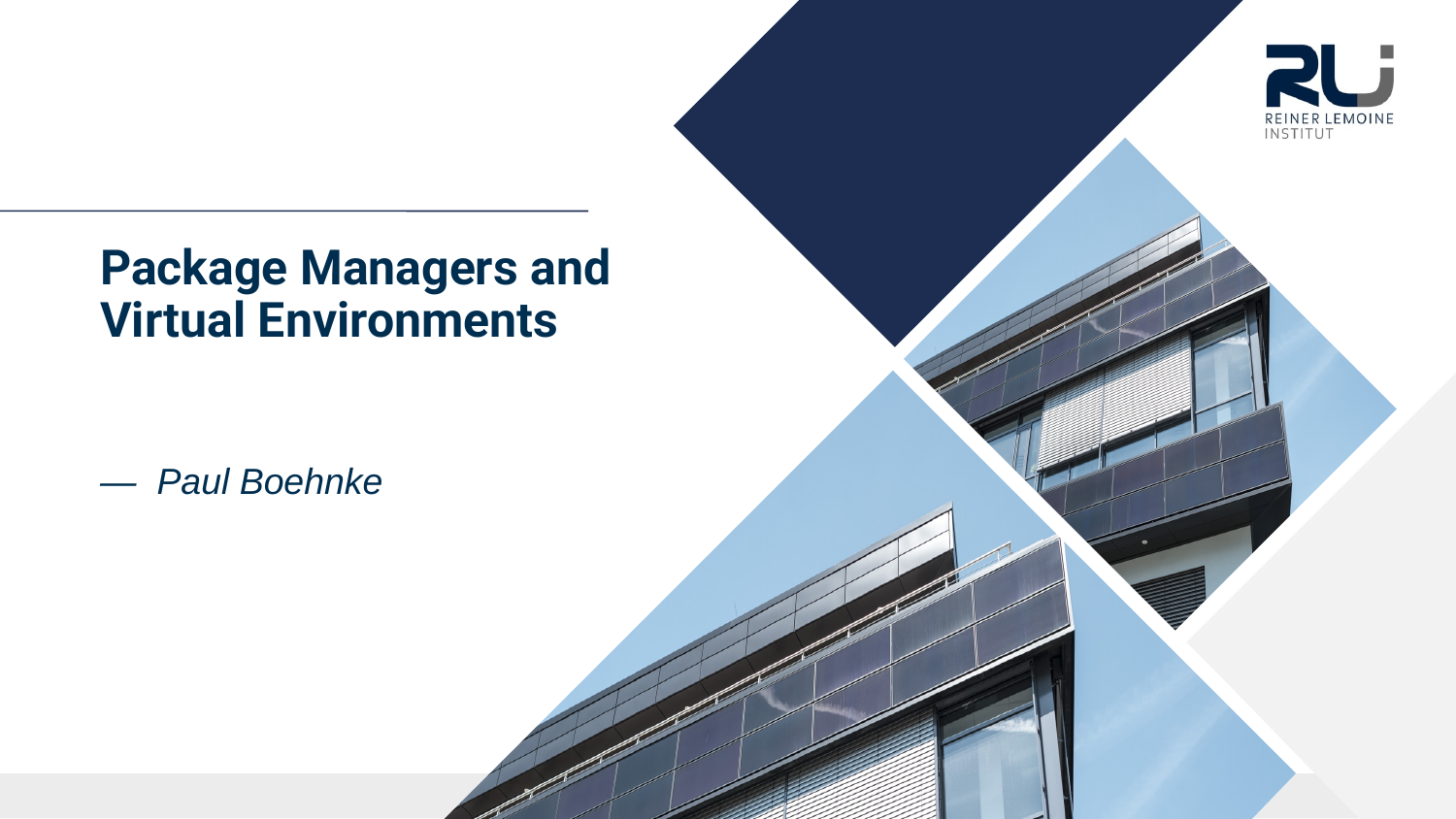

Package Managers and
Virtual Environments
—  Paul Boehnke